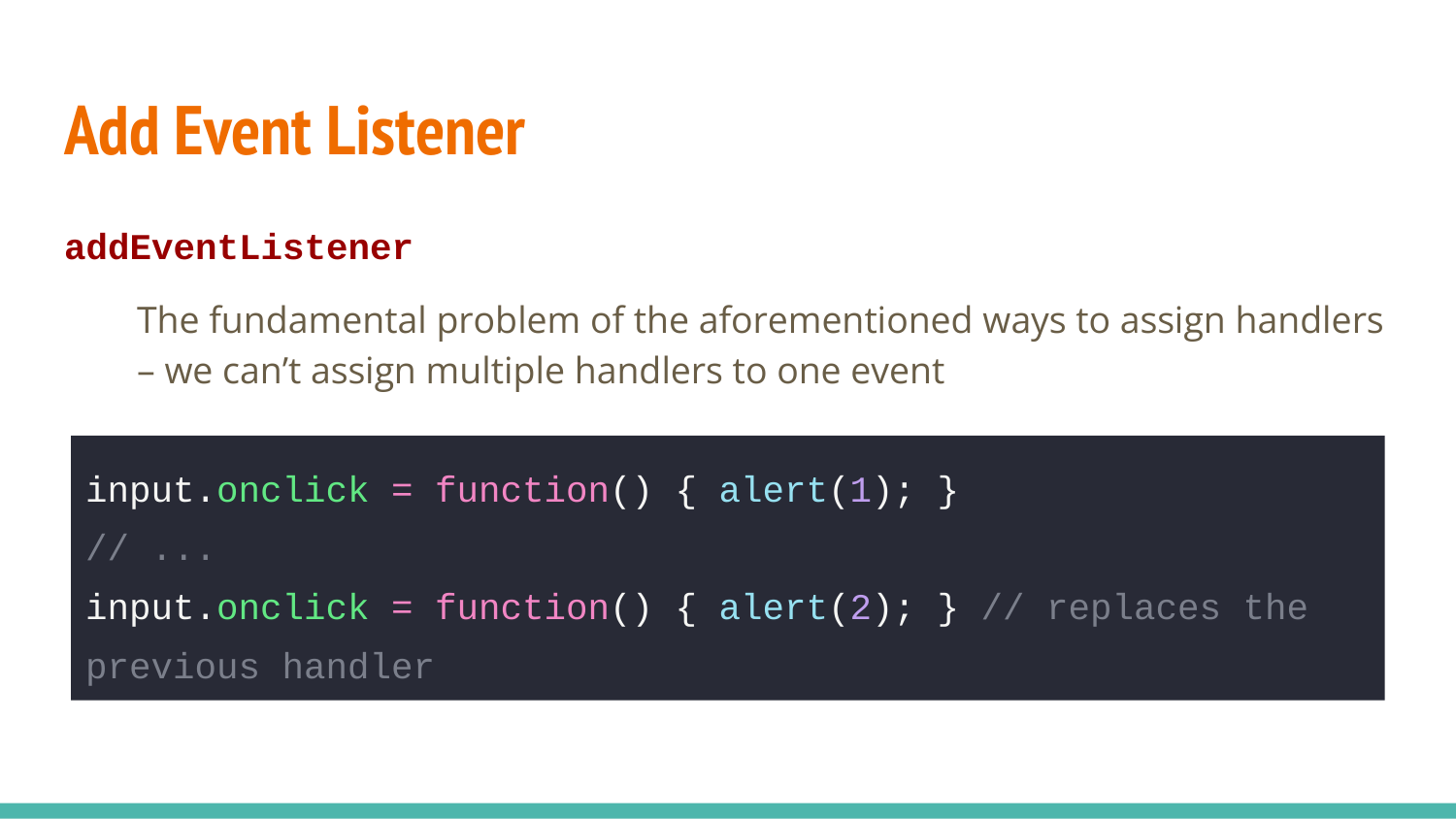

# Add Event Listener
addEventListener
The fundamental problem of the aforementioned ways to assign handlers – we can’t assign multiple handlers to one event
input.onclick = function() { alert(1); }
// ...
input.onclick = function() { alert(2); } // replaces the previous handler